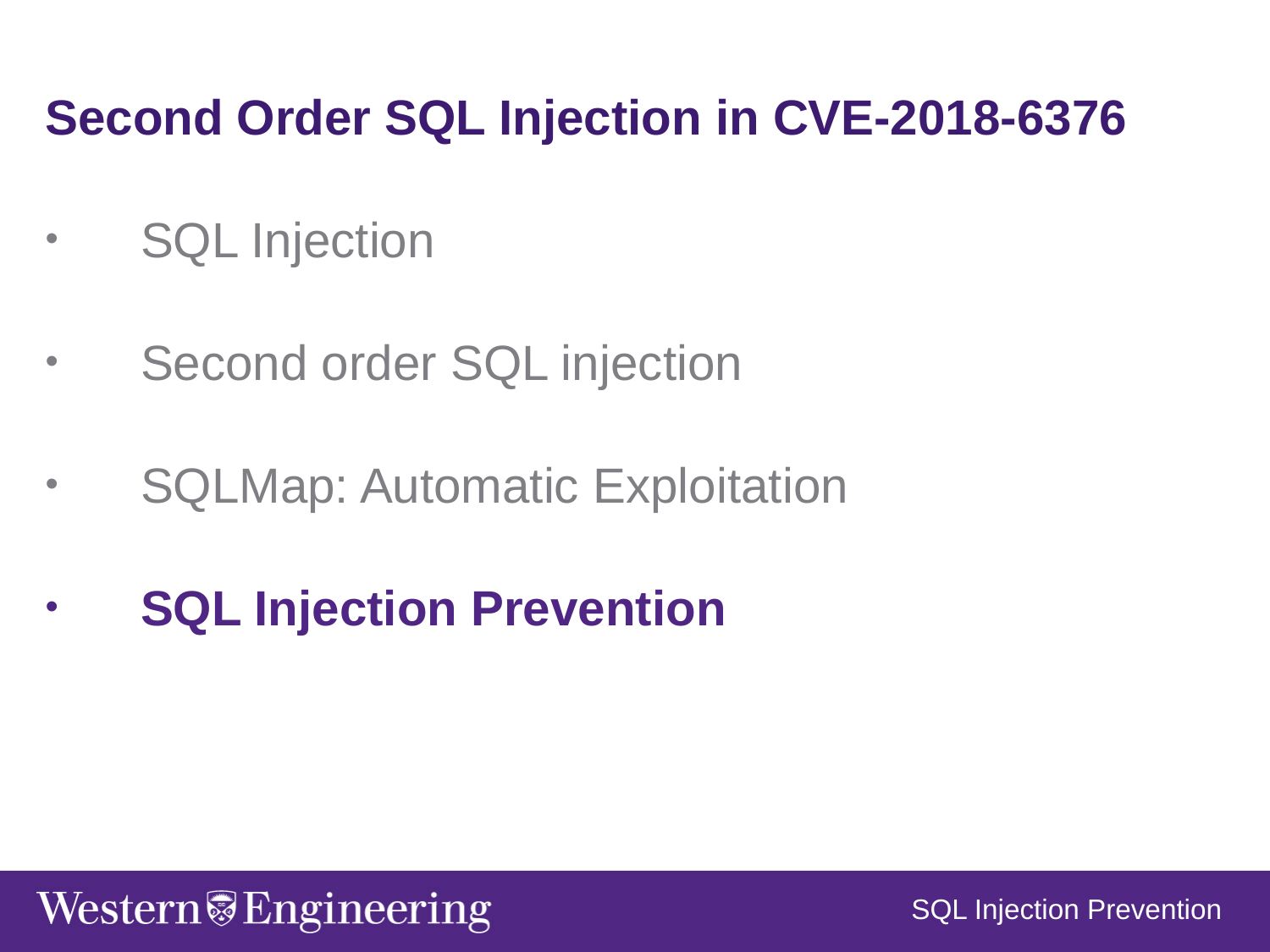

Second Order SQL Injection in CVE-2018-6376
SQL Injection
Second order SQL injection
SQLMap: Automatic Exploitation
SQL Injection Prevention

SQL Injection Prevention